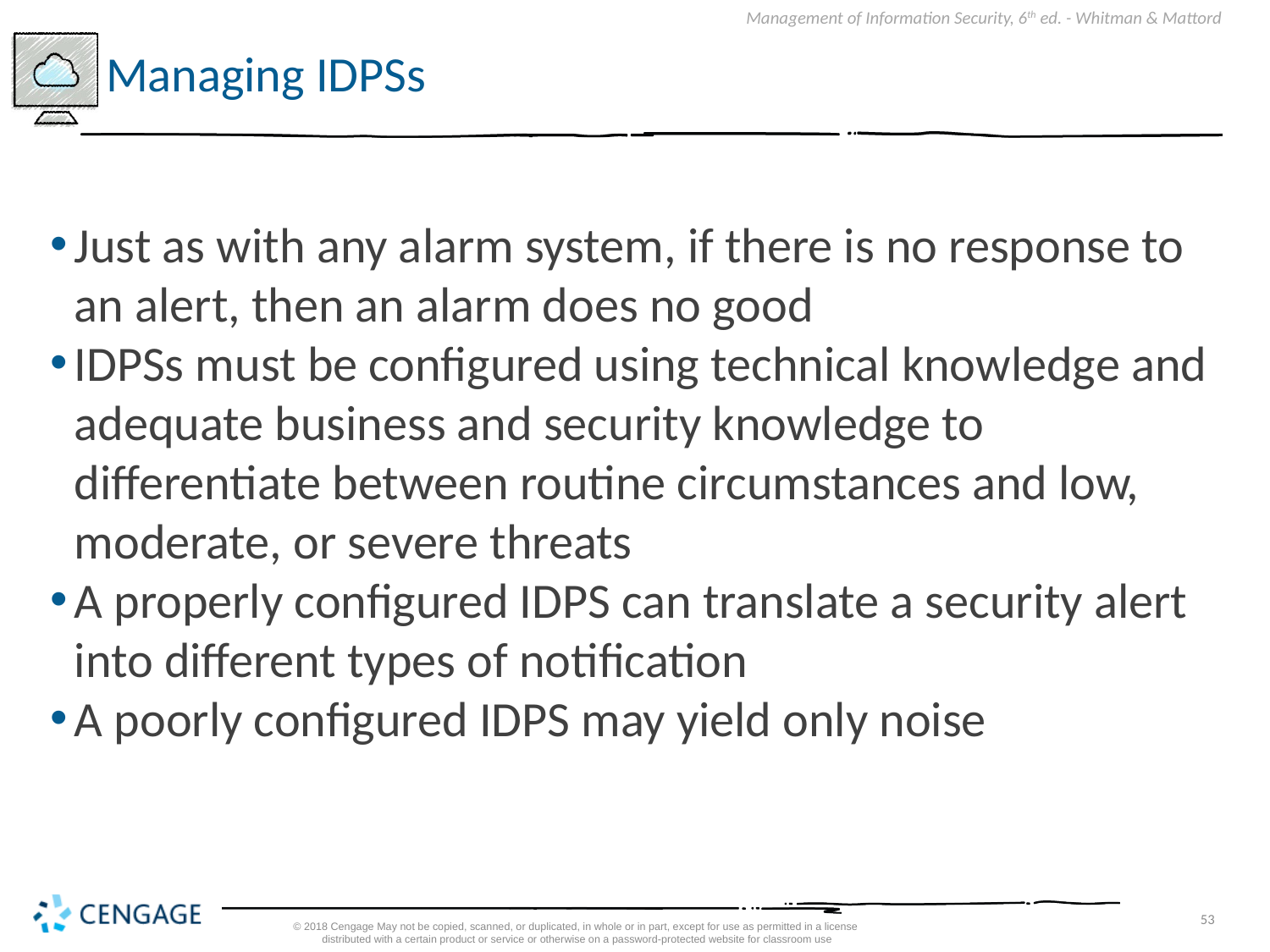

# Managing IDPSs
Just as with any alarm system, if there is no response to an alert, then an alarm does no good
IDPSs must be configured using technical knowledge and adequate business and security knowledge to differentiate between routine circumstances and low, moderate, or severe threats
A properly configured IDPS can translate a security alert into different types of notification
A poorly configured IDPS may yield only noise